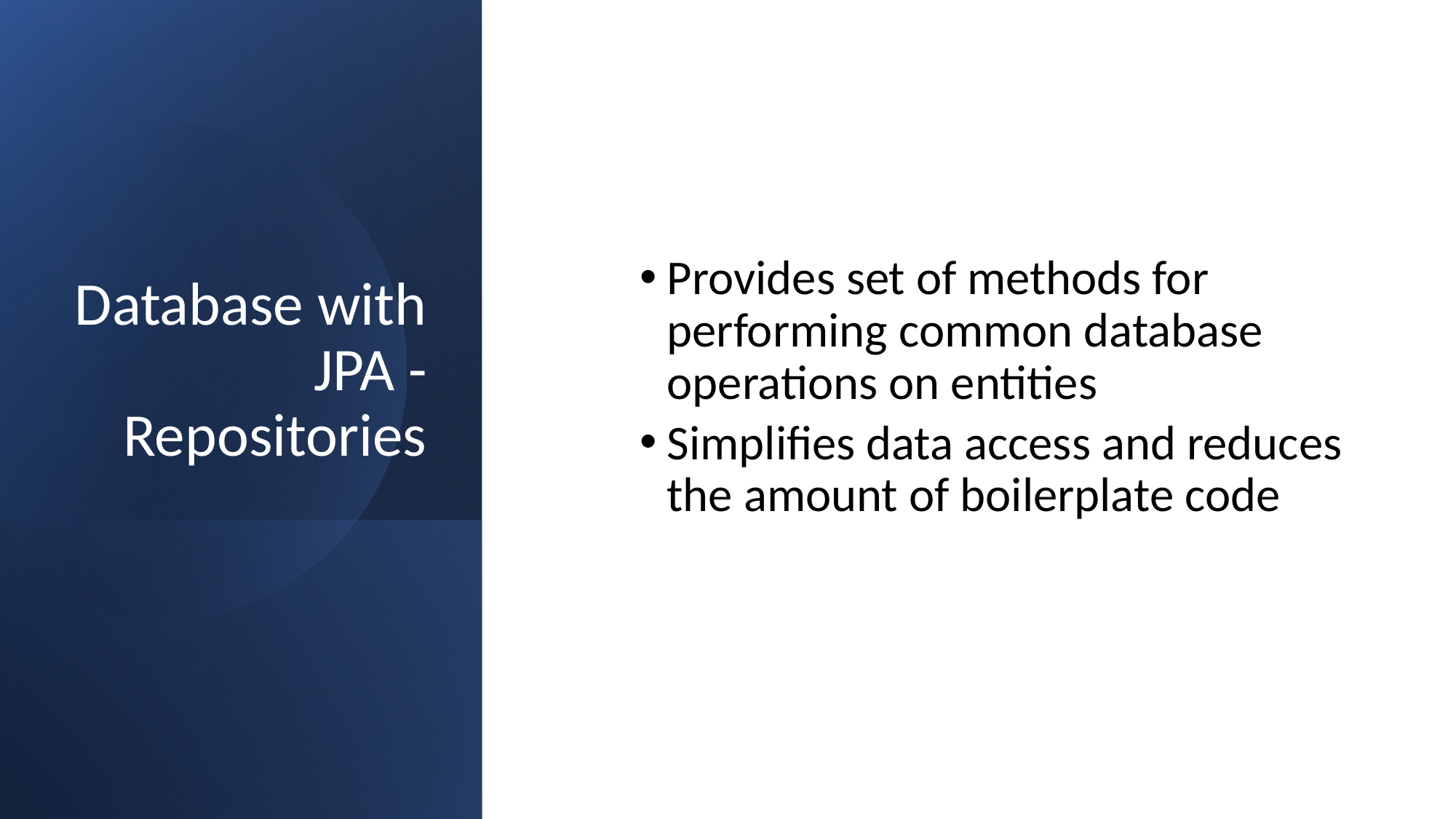

# Database with JPA - Repositories

Provides set of methods for performing common database operations on entities
Simplifies data access and reduces the amount of boilerplate code

23